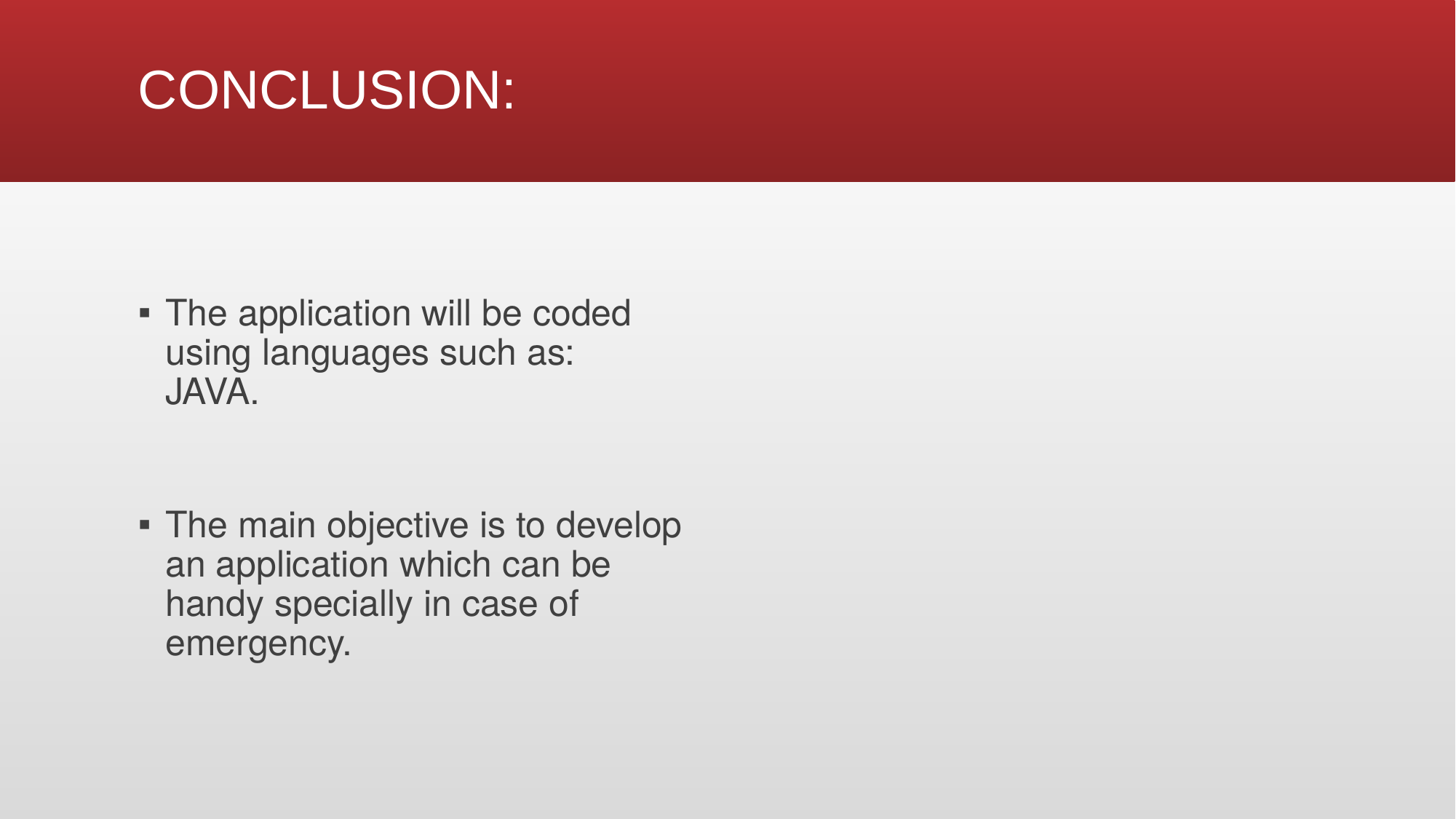

# CONCLUSION:

The application will be coded using languages such as:  JAVA.

The main objective is to develop an application which can be handy specially in case of emergency.